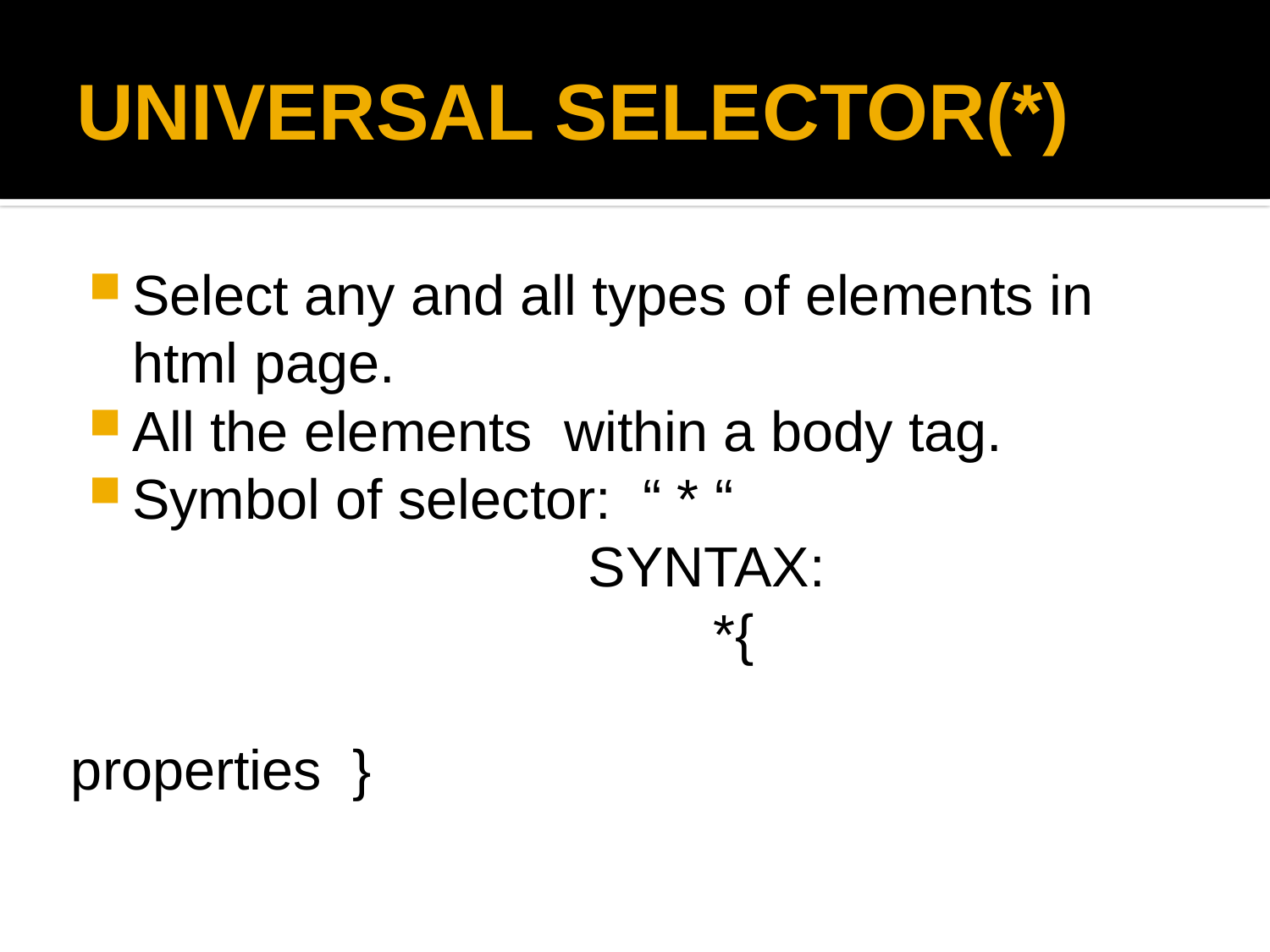

# UNIVERSAL SELECTOR(*)
Select any and all types of elements in html page.
All the elements  within a body tag.
Symbol of selector:  “ * “
                                 SYNTAX:
                                         *{
                                                        properties  }